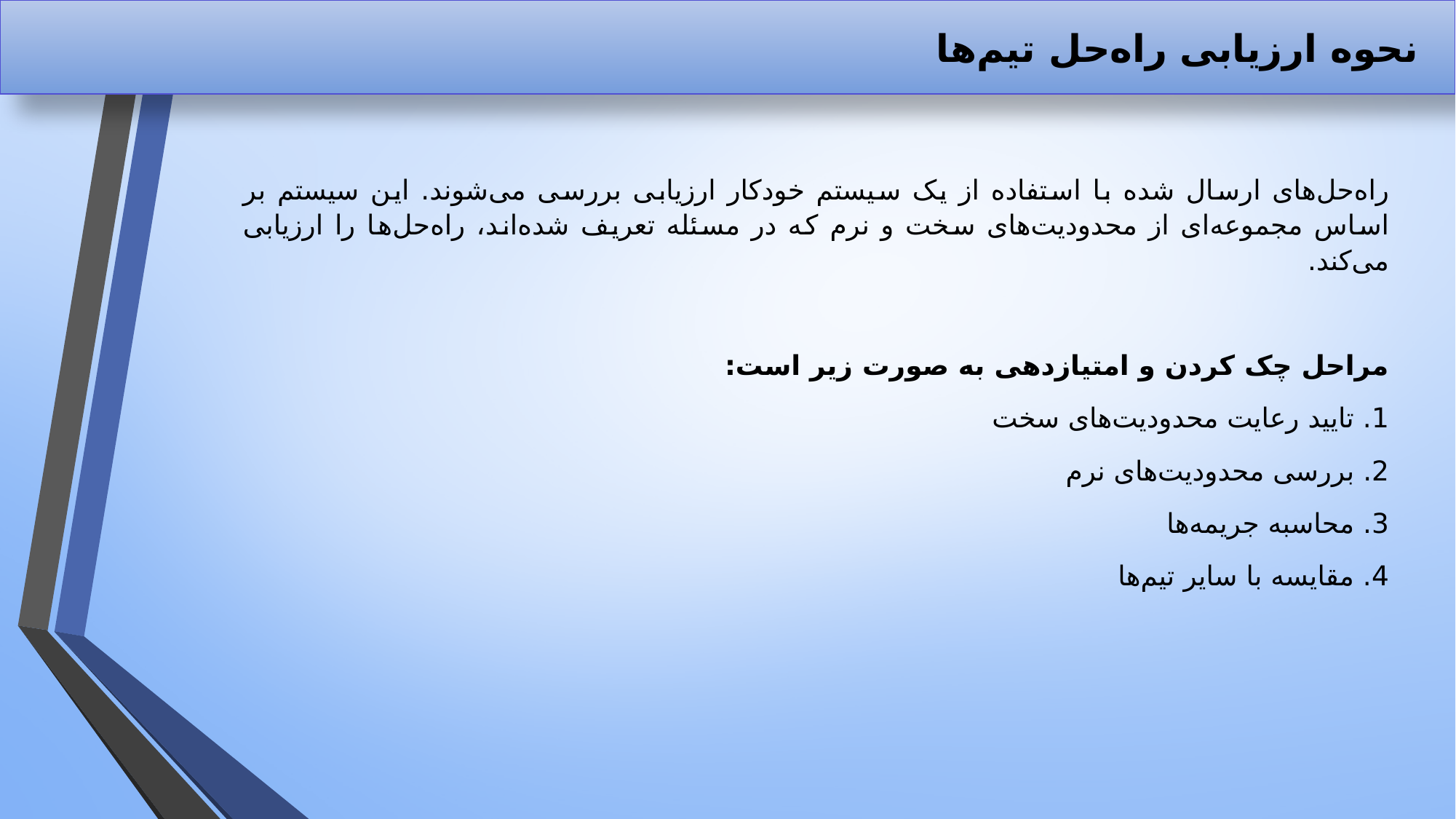

# نحوه ارزیابی راه‌حل تیم‌ها
راه‌حل‌های ارسال شده با استفاده از یک سیستم خودکار ارزیابی بررسی می‌شوند. این سیستم بر اساس مجموعه‌ای از محدودیت‌های سخت و نرم که در مسئله تعریف شده‌اند، راه‌حل‌ها را ارزیابی می‌کند.

مراحل چک کردن و امتیازدهی به صورت زیر است:
1. تایید رعایت محدودیت‌های سخت
2. بررسی محدودیت‌های نرم
3. محاسبه جریمه‌ها
4. مقایسه با سایر تیم‌ها